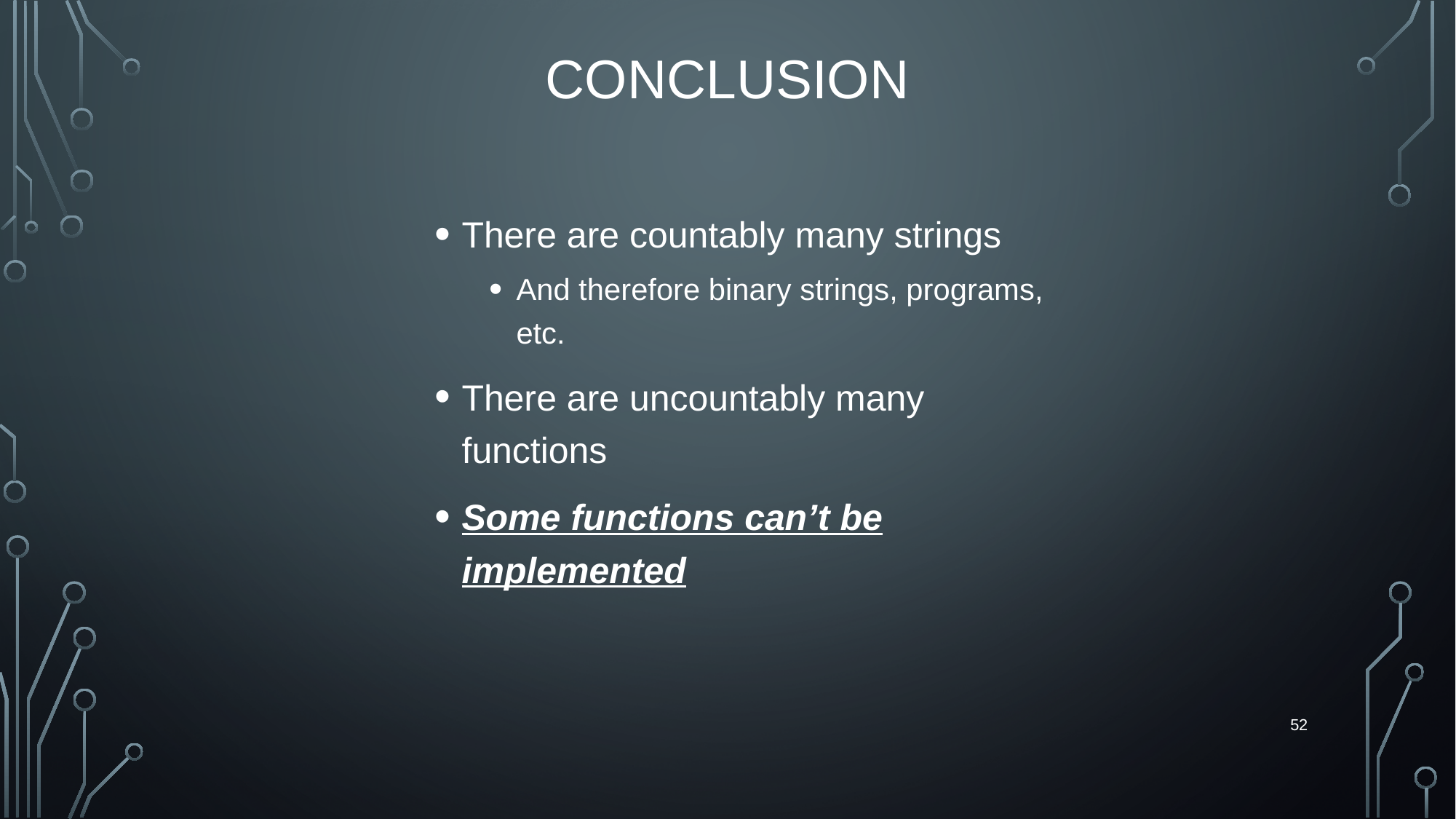

# Conclusion
There are countably many strings
And therefore binary strings, programs, etc.
There are uncountably many functions
Some functions can’t be implemented
52